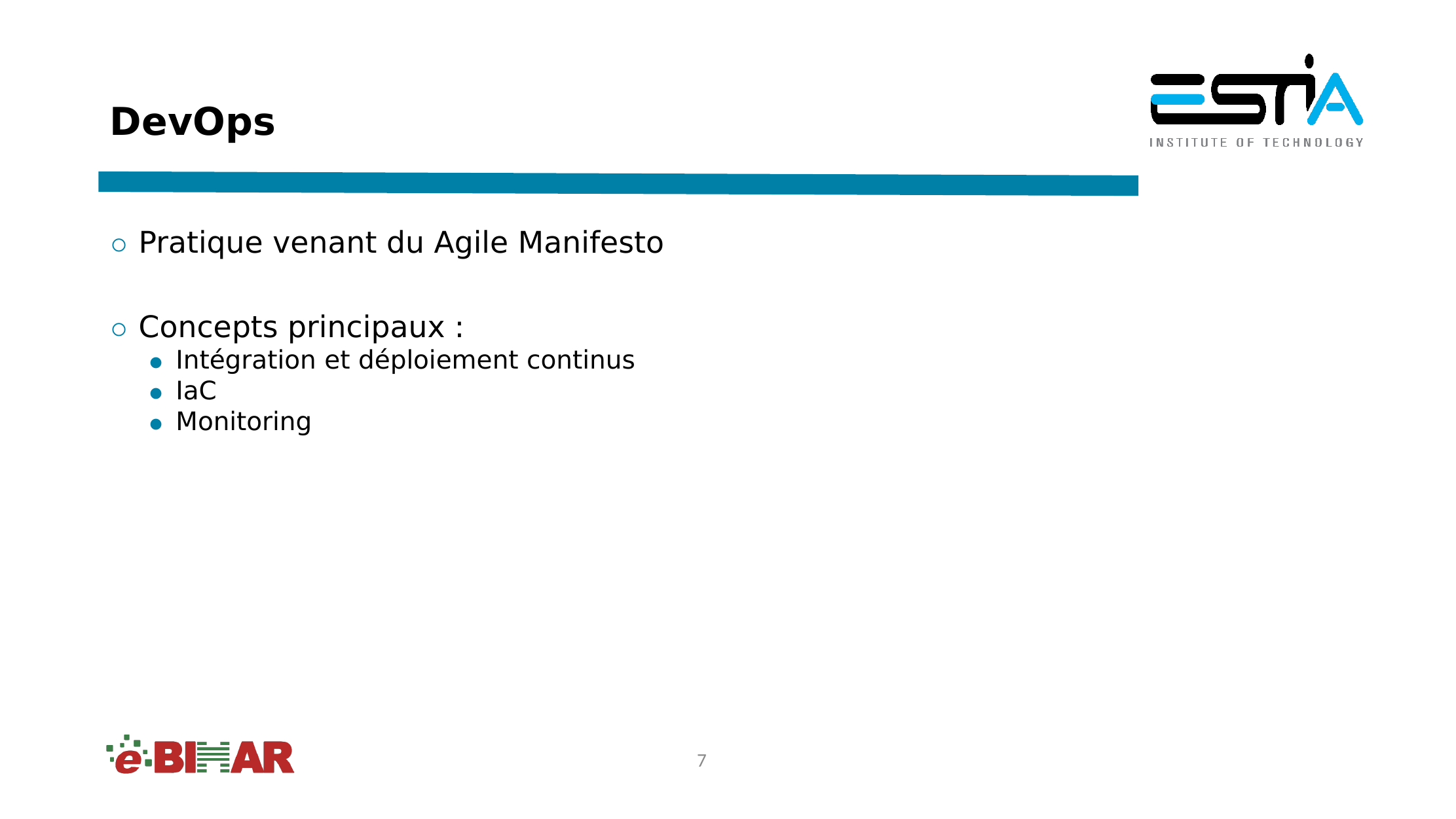

# DevOps
 Pratique venant du Agile Manifesto

 Concepts principaux :
 Intégration et déploiement continus
 IaC
 Monitoring

7